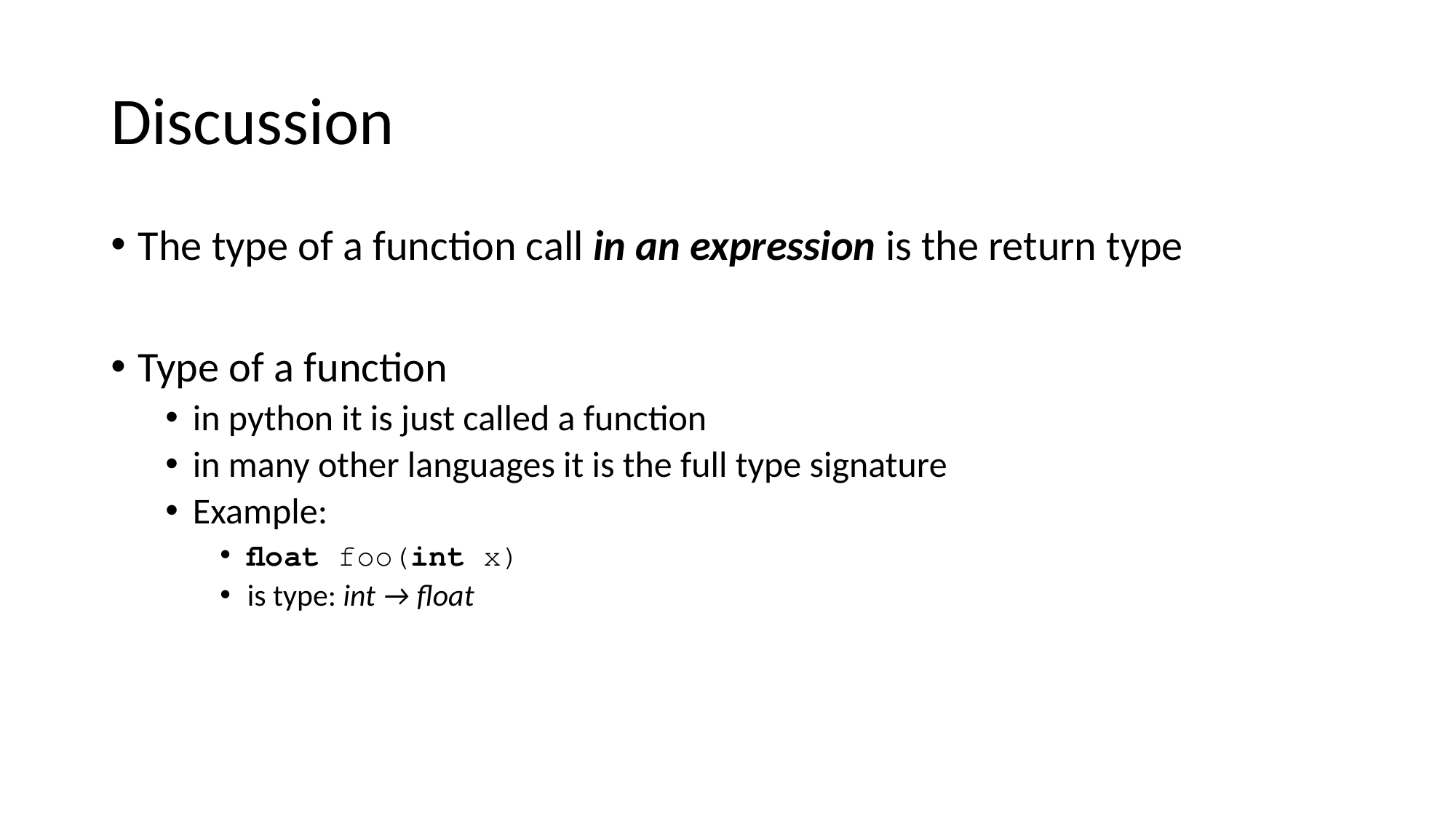

# Discussion
The type of a function call in an expression is the return type

Type of a function
in python it is just called a function
in many other languages it is the full type signature
Example:
float foo(int x)
is type: int → float